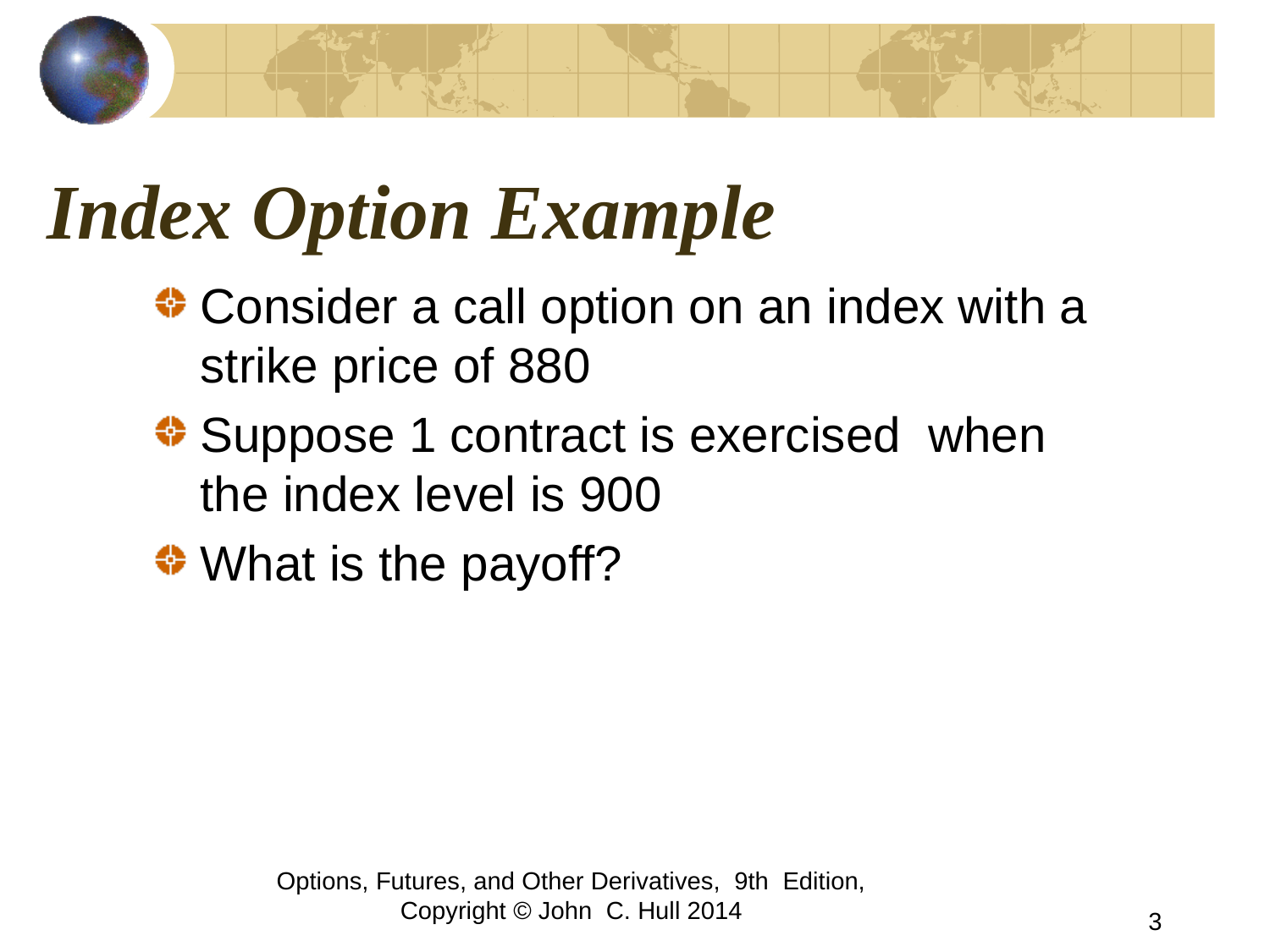

# Index Option Example
Consider a call option on an index with a strike price of 880
Suppose 1 contract is exercised  when the index level is 900
What is the payoff?
Options, Futures, and Other Derivatives,  9th  Edition, Copyright © John  C. Hull 2014
3